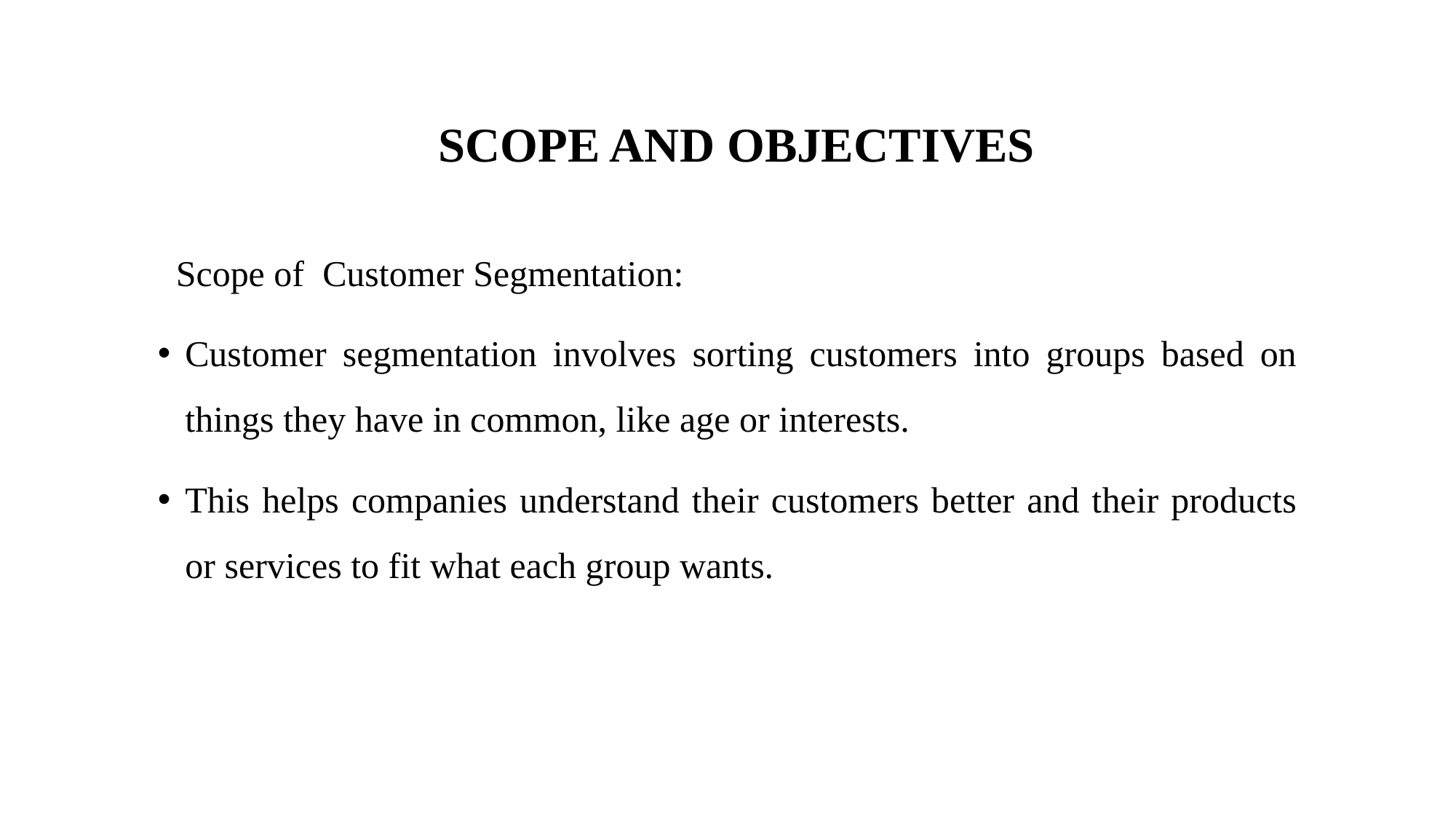

# SCOPE AND OBJECTIVES
  Scope of  Customer Segmentation:
Customer segmentation involves sorting customers into groups based on things they have in common, like age or interests.
This helps companies understand their customers better and their products or services to fit what each group wants.